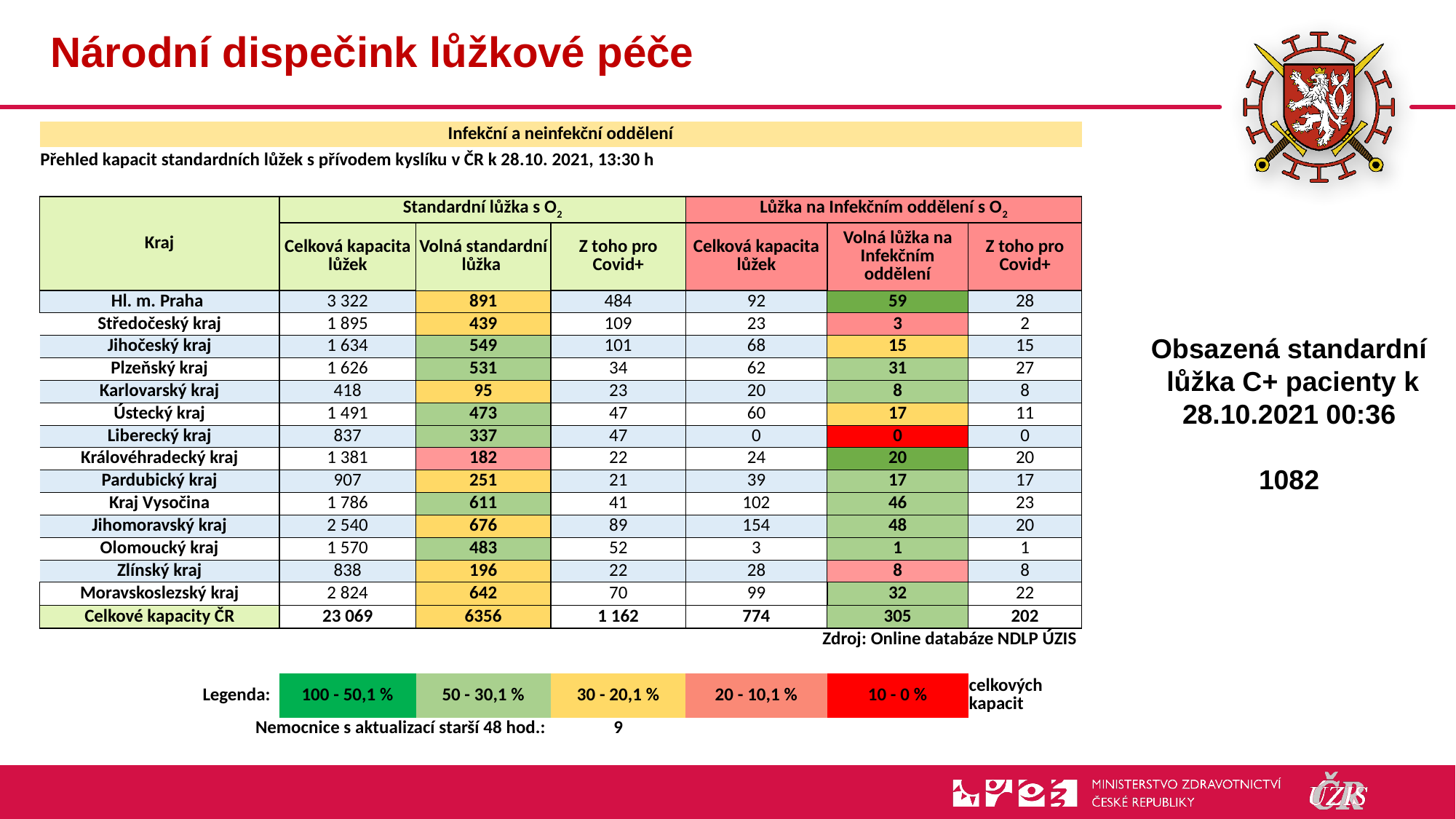

# Národní dispečink lůžkové péče
| Infekční a neinfekční oddělení |  |  |  |  |  |  |
| --- | --- | --- | --- | --- | --- | --- |
| Přehled kapacit standardních lůžek s přívodem kyslíku v ČR k 28.10. 2021, 13:30 h |  |  |  |  |  |  |
|  |  |  |  |  |  |  |
| Kraj | Standardní lůžka s O2 |  |  | Lůžka na Infekčním oddělení s O2 |  |  |
|  | Celková kapacita lůžek | Volná standardní lůžka | Z toho pro Covid+ | Celková kapacita lůžek | Volná lůžka na Infekčním oddělení | Z toho pro Covid+ |
| Hl. m. Praha | 3 322 | 891 | 484 | 92 | 59 | 28 |
| Středočeský kraj | 1 895 | 439 | 109 | 23 | 3 | 2 |
| Jihočeský kraj | 1 634 | 549 | 101 | 68 | 15 | 15 |
| Plzeňský kraj | 1 626 | 531 | 34 | 62 | 31 | 27 |
| Karlovarský kraj | 418 | 95 | 23 | 20 | 8 | 8 |
| Ústecký kraj | 1 491 | 473 | 47 | 60 | 17 | 11 |
| Liberecký kraj | 837 | 337 | 47 | 0 | 0 | 0 |
| Královéhradecký kraj | 1 381 | 182 | 22 | 24 | 20 | 20 |
| Pardubický kraj | 907 | 251 | 21 | 39 | 17 | 17 |
| Kraj Vysočina | 1 786 | 611 | 41 | 102 | 46 | 23 |
| Jihomoravský kraj | 2 540 | 676 | 89 | 154 | 48 | 20 |
| Olomoucký kraj | 1 570 | 483 | 52 | 3 | 1 | 1 |
| Zlínský kraj | 838 | 196 | 22 | 28 | 8 | 8 |
| Moravskoslezský kraj | 2 824 | 642 | 70 | 99 | 32 | 22 |
| Celkové kapacity ČR | 23 069 | 6356 | 1 162 | 774 | 305 | 202 |
| Zdroj: Online databáze NDLP ÚZIS |  |  |  |  |  |  |
|  |  |  |  |  |  |  |
| Legenda: | 100 - 50,1 % | 50 - 30,1 % | 30 - 20,1 % | 20 - 10,1 % | 10 - 0 % | celkových kapacit |
| Nemocnice s aktualizací starší 48 hod.: |  |  | 9 |  |  |  |
Obsazená standardní
 lůžka C+ pacienty k 28.10.2021 00:36

1082